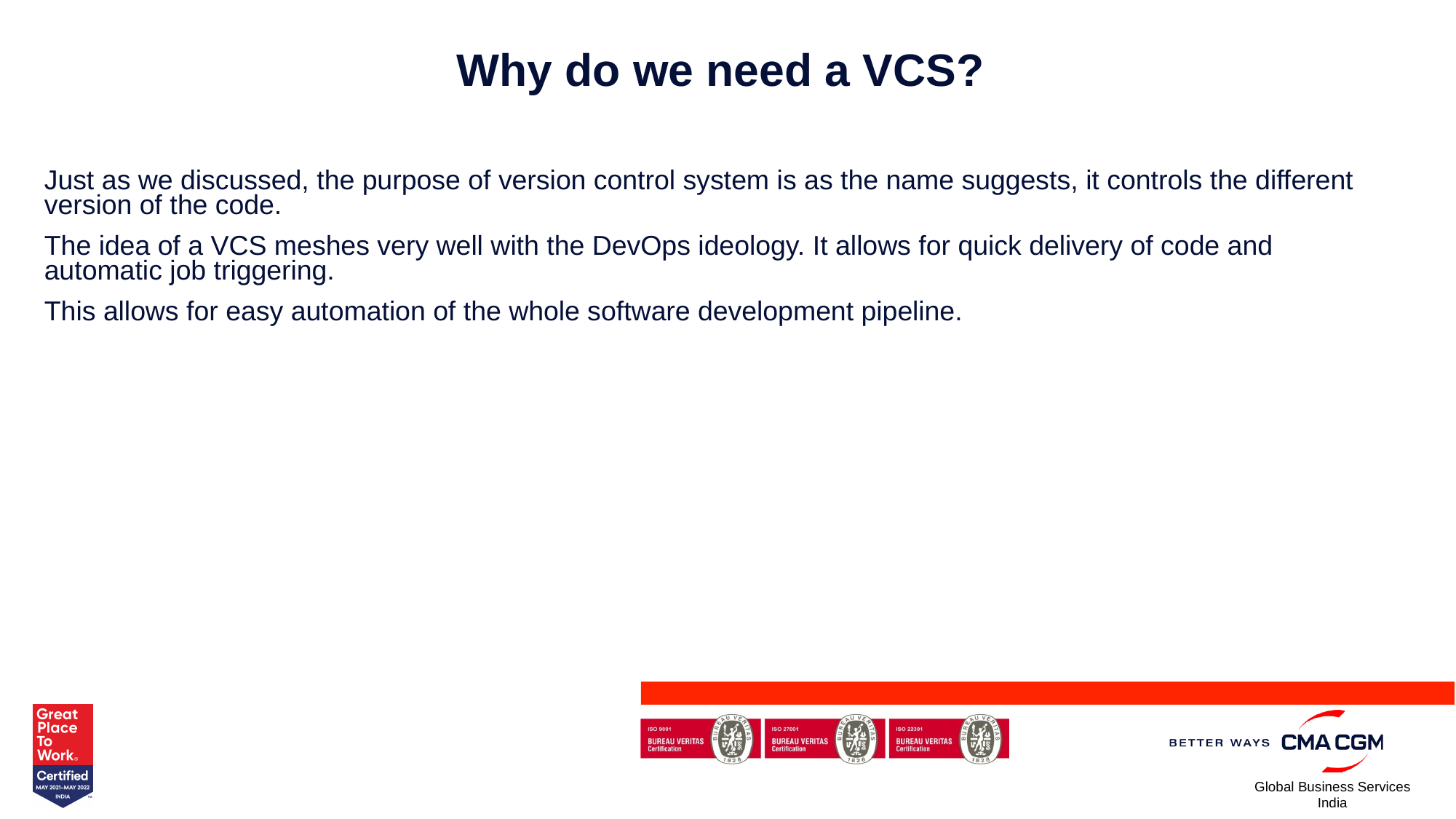

# Why do we need a VCS?
Just as we discussed, the purpose of version control system is as the name suggests, it controls the different version of the code.
The idea of a VCS meshes very well with the DevOps ideology. It allows for quick delivery of code and automatic job triggering.
This allows for easy automation of the whole software development pipeline.